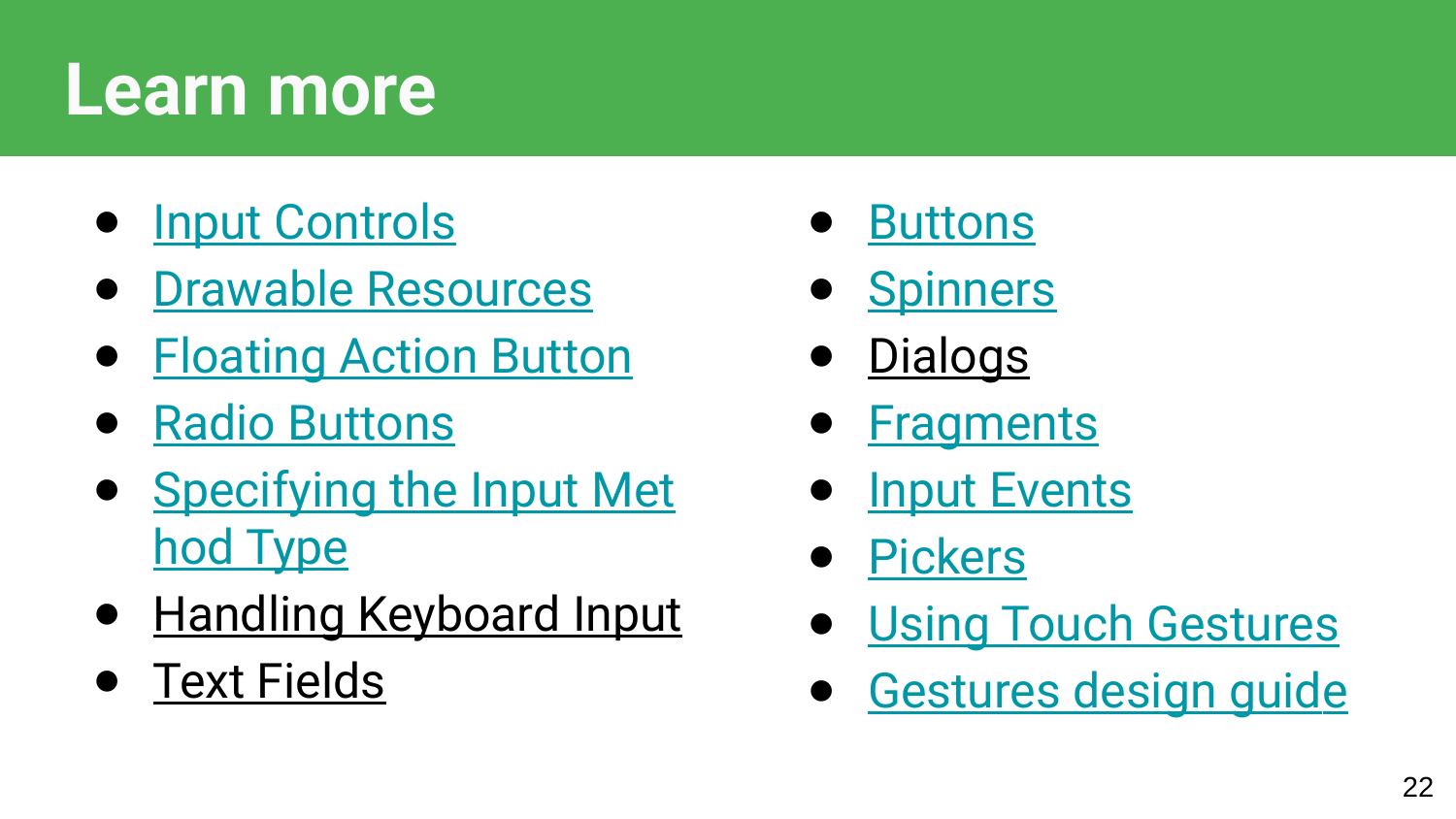

# Learn more
Input Controls
Drawable Resources
Floating Action Button
Radio Buttons
Specifying the Input Method Type
Handling Keyboard Input
Text Fields

Buttons
Spinners
Dialogs
Fragments
Input Events
Pickers
Using Touch Gestures
Gestures design guide
22